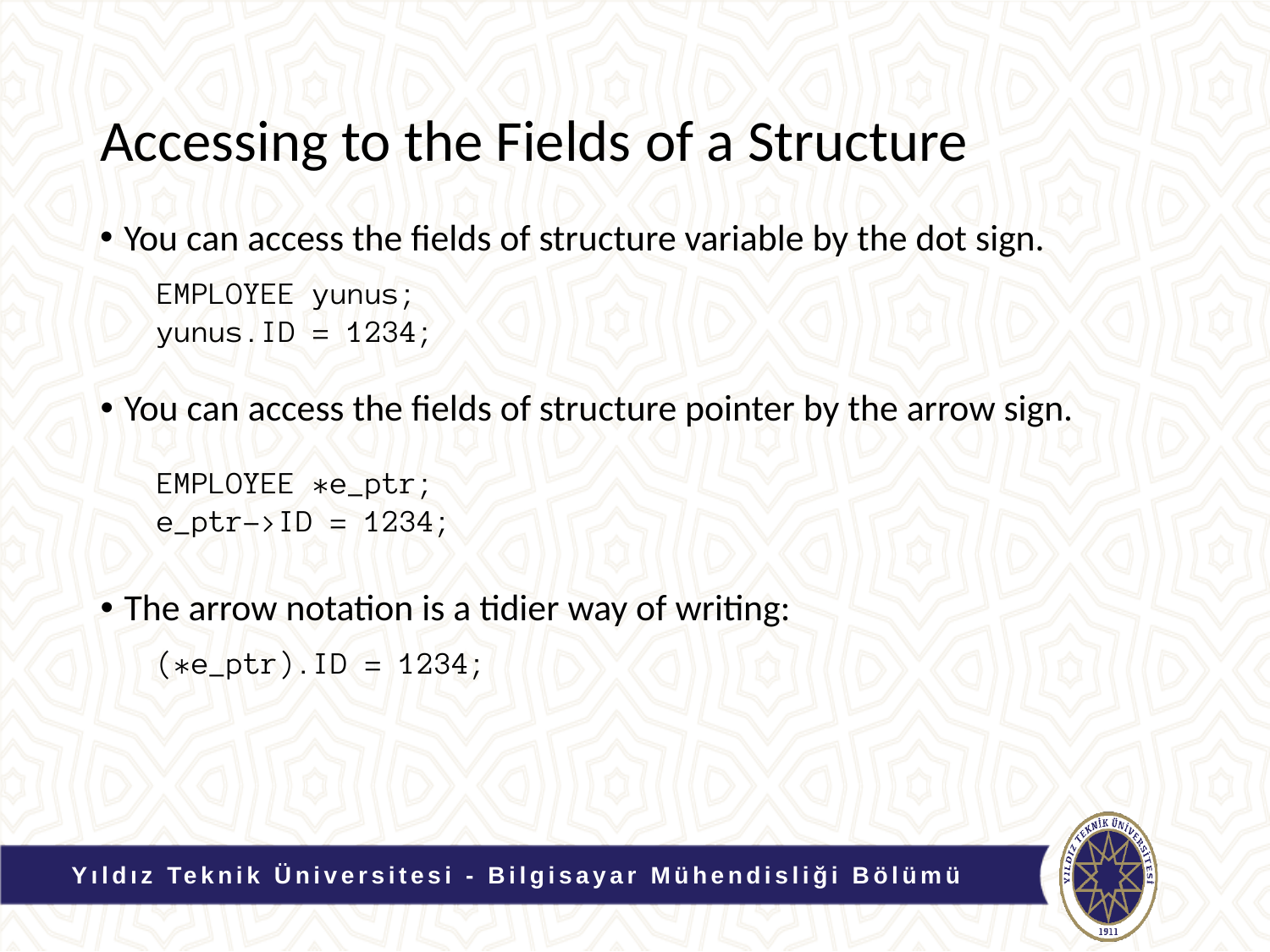

# Accessing to the Fields of a Structure
You can access the fields of structure variable by the dot sign.

EMPLOYEE yunus;
yunus.ID = 1234;
You can access the fields of structure pointer by the arrow sign.

EMPLOYEE *e_ptr;
e_ptr->ID = 1234;
The arrow notation is a tidier way of writing:

(*e_ptr).ID = 1234;
Yıldız Teknik Üniversitesi - Bilgisayar Mühendisliği Bölümü